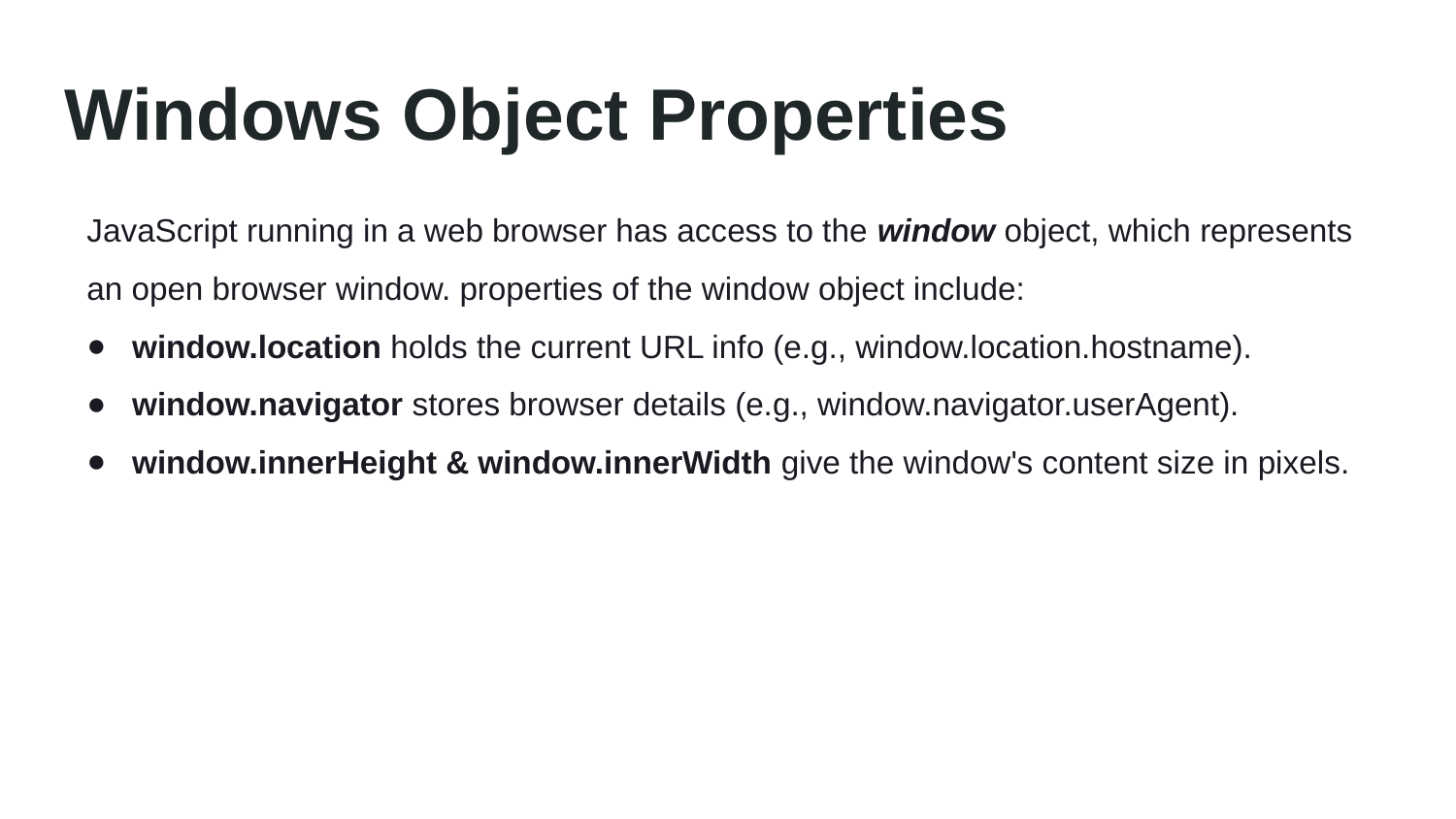

# Windows Object Properties
JavaScript running in a web browser has access to the window object, which represents an open browser window. properties of the window object include:
window.location holds the current URL info (e.g., window.location.hostname).
window.navigator stores browser details (e.g., window.navigator.userAgent).
window.innerHeight & window.innerWidth give the window's content size in pixels.